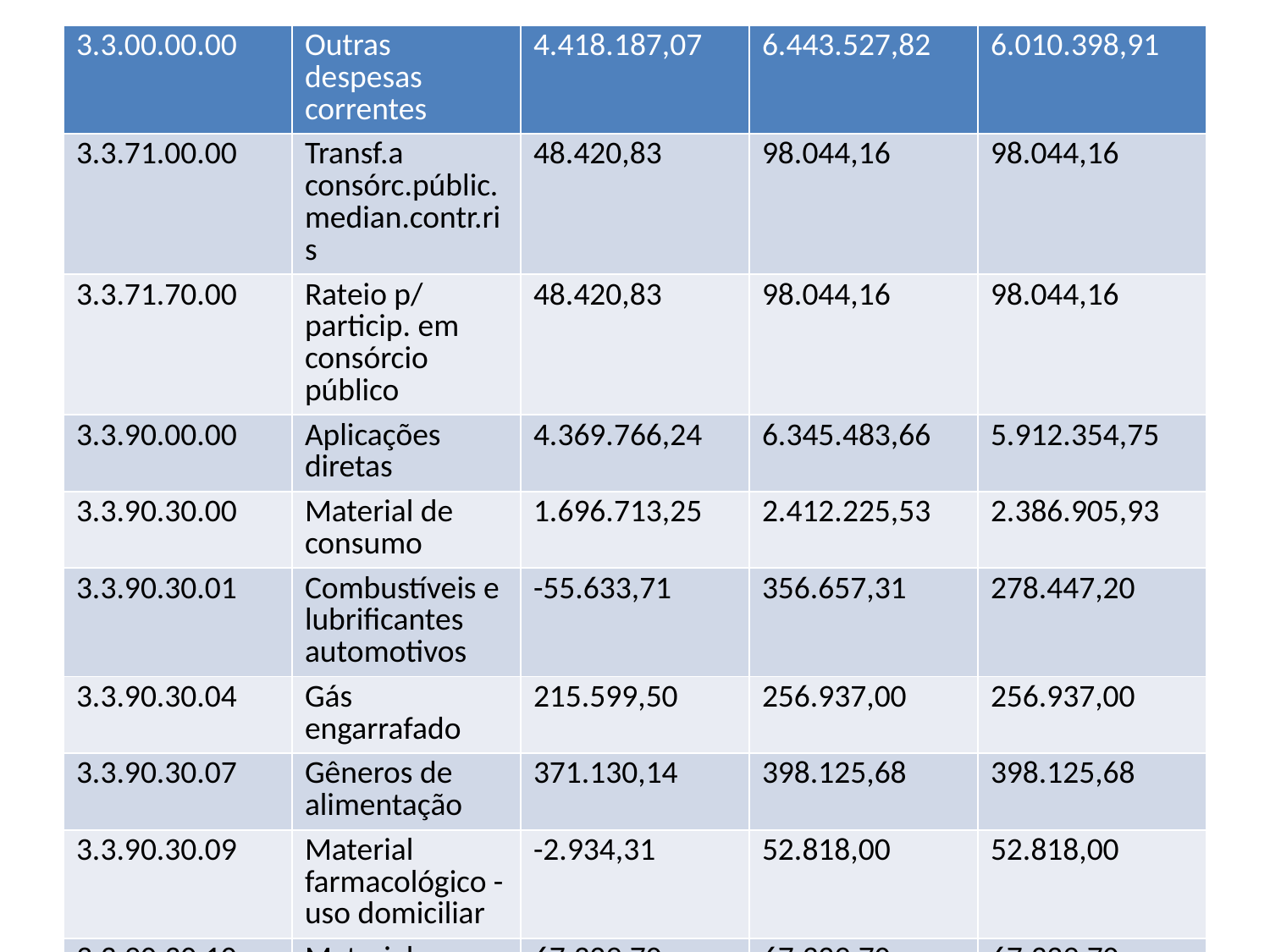

| 3.3.00.00.00 | Outras despesas correntes | 4.418.187,07 | 6.443.527,82 | 6.010.398,91 |
| --- | --- | --- | --- | --- |
| 3.3.71.00.00 | Transf.a consórc.públic.median.contr.ris | 48.420,83 | 98.044,16 | 98.044,16 |
| 3.3.71.70.00 | Rateio p/ particip. em consórcio público | 48.420,83 | 98.044,16 | 98.044,16 |
| 3.3.90.00.00 | Aplicações diretas | 4.369.766,24 | 6.345.483,66 | 5.912.354,75 |
| 3.3.90.30.00 | Material de consumo | 1.696.713,25 | 2.412.225,53 | 2.386.905,93 |
| 3.3.90.30.01 | Combustíveis e lubrificantes automotivos | -55.633,71 | 356.657,31 | 278.447,20 |
| 3.3.90.30.04 | Gás engarrafado | 215.599,50 | 256.937,00 | 256.937,00 |
| 3.3.90.30.07 | Gêneros de alimentação | 371.130,14 | 398.125,68 | 398.125,68 |
| 3.3.90.30.09 | Material farmacológico - uso domiciliar | -2.934,31 | 52.818,00 | 52.818,00 |
| 3.3.90.30.10 | Material odontológico | 67.329,70 | 67.329,70 | 67.329,70 |
| 3.3.90.30.16 | Material de expediente | 0,00 | 5.518,50 | 16.166,47 |
| 3.3.90.30.21 | Material de copa e cozinha | 34.168,40 | 73.529,77 | 73.529,77 |
| 3.3.90.30.22 | Material de limp./produtos higienização | 37.670,63 | 68.617,55 | 91.838,17 |
| 3.3.90.30.23 | Uniformes, tecidos e aviamentos | 19.242,60 | 29.488,10 | 29.488,10 |
| 3.3.90.30.28 | Material de proteção e segurança | 3.783,90 | 3.783,90 | 3.783,90 |
#